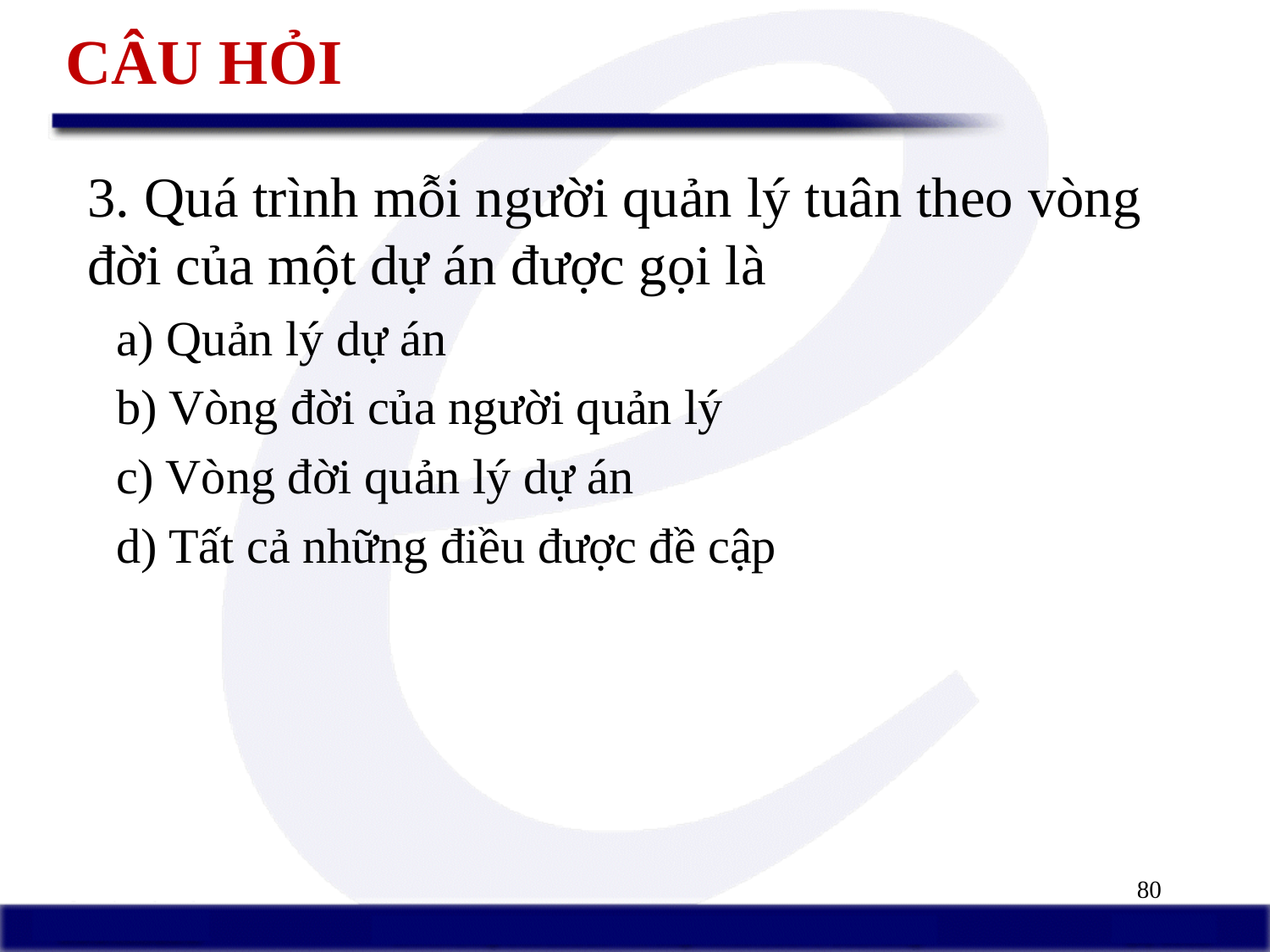

# CÂU HỎI
3. Quá trình mỗi người quản lý tuân theo vòng đời của một dự án được gọi là
a) Quản lý dự án
b) Vòng đời của người quản lý
c) Vòng đời quản lý dự án
d) Tất cả những điều được đề cập

80